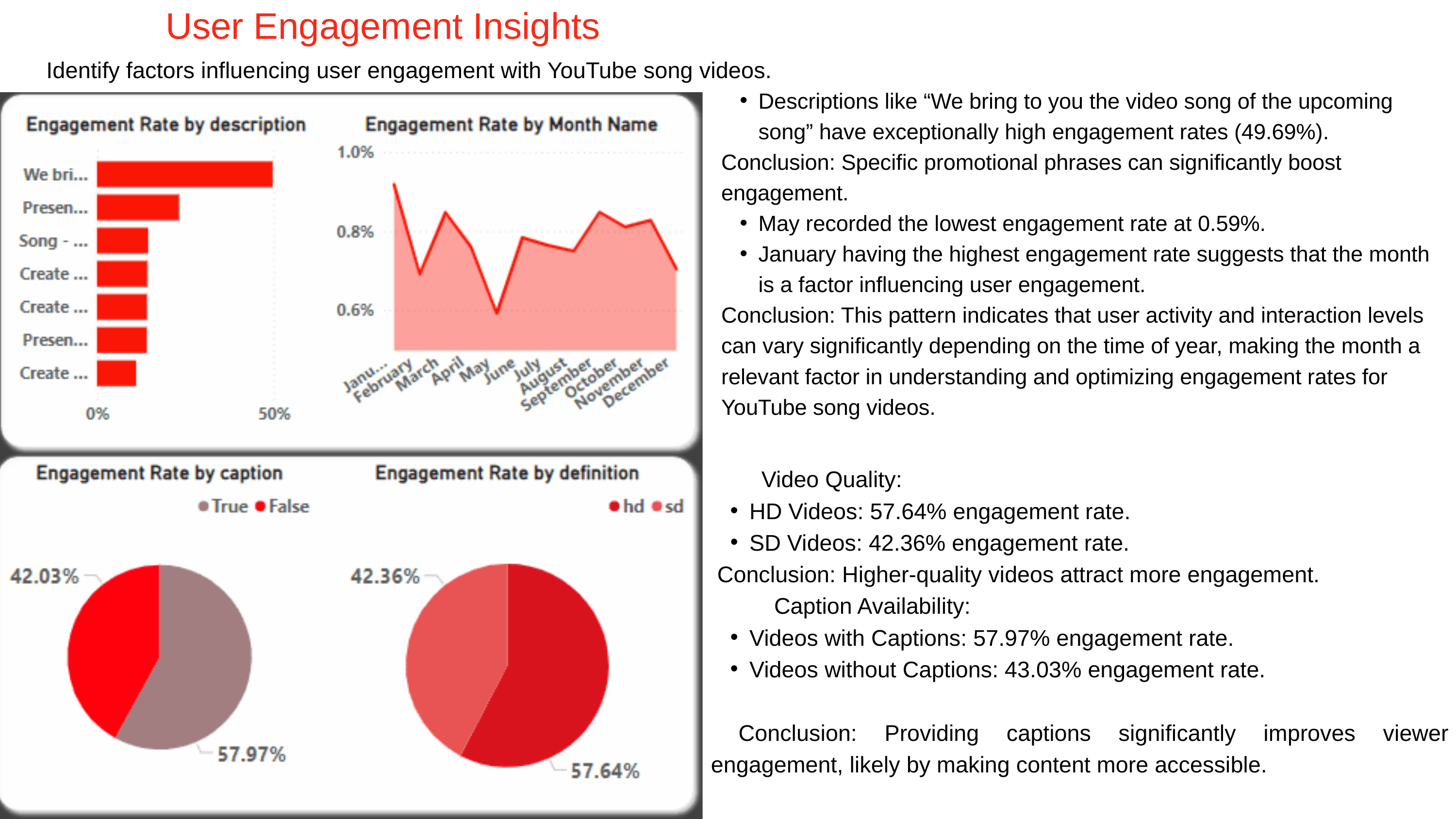

User Engagement Insights
 Identify factors influencing user engagement with YouTube song videos.
Descriptions like “We bring to you the video song of the upcoming song” have exceptionally high engagement rates (49.69%).
Conclusion: Specific promotional phrases can significantly boost engagement.
May recorded the lowest engagement rate at 0.59%.
January having the highest engagement rate suggests that the month is a factor influencing user engagement.
Conclusion: This pattern indicates that user activity and interaction levels can vary significantly depending on the time of year, making the month a relevant factor in understanding and optimizing engagement rates for YouTube song videos.

        Video Quality:
HD Videos: 57.64% engagement rate.
SD Videos: 42.36% engagement rate.
 Conclusion: Higher-quality videos attract more engagement.
          Caption Availability:
Videos with Captions: 57.97% engagement rate.
Videos without Captions: 43.03% engagement rate.

 Conclusion: Providing captions significantly improves viewer engagement, likely by making content more accessible.